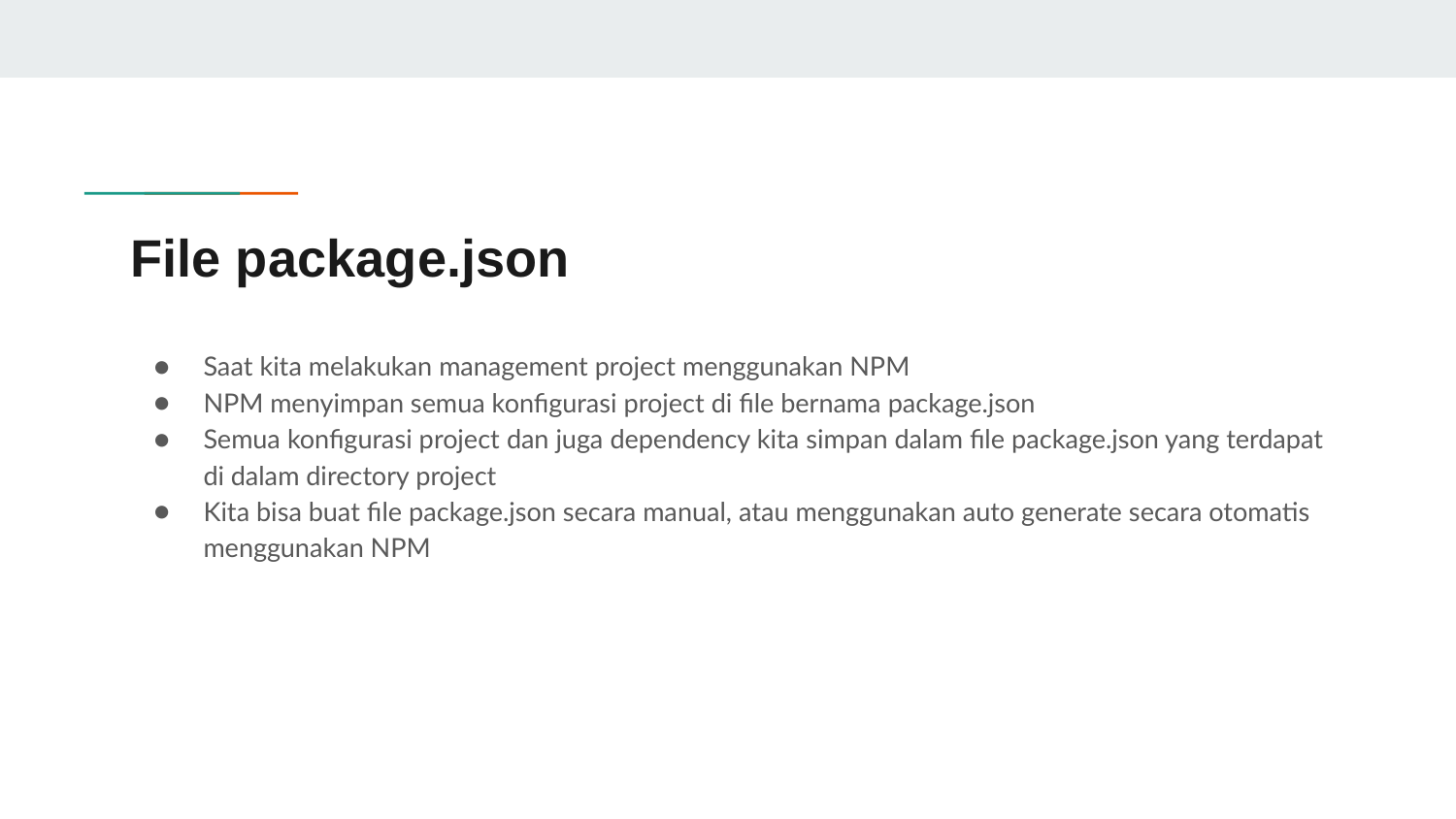

# File package.json
Saat kita melakukan management project menggunakan NPM
NPM menyimpan semua konfigurasi project di file bernama package.json
Semua konfigurasi project dan juga dependency kita simpan dalam file package.json yang terdapat di dalam directory project
Kita bisa buat file package.json secara manual, atau menggunakan auto generate secara otomatis menggunakan NPM